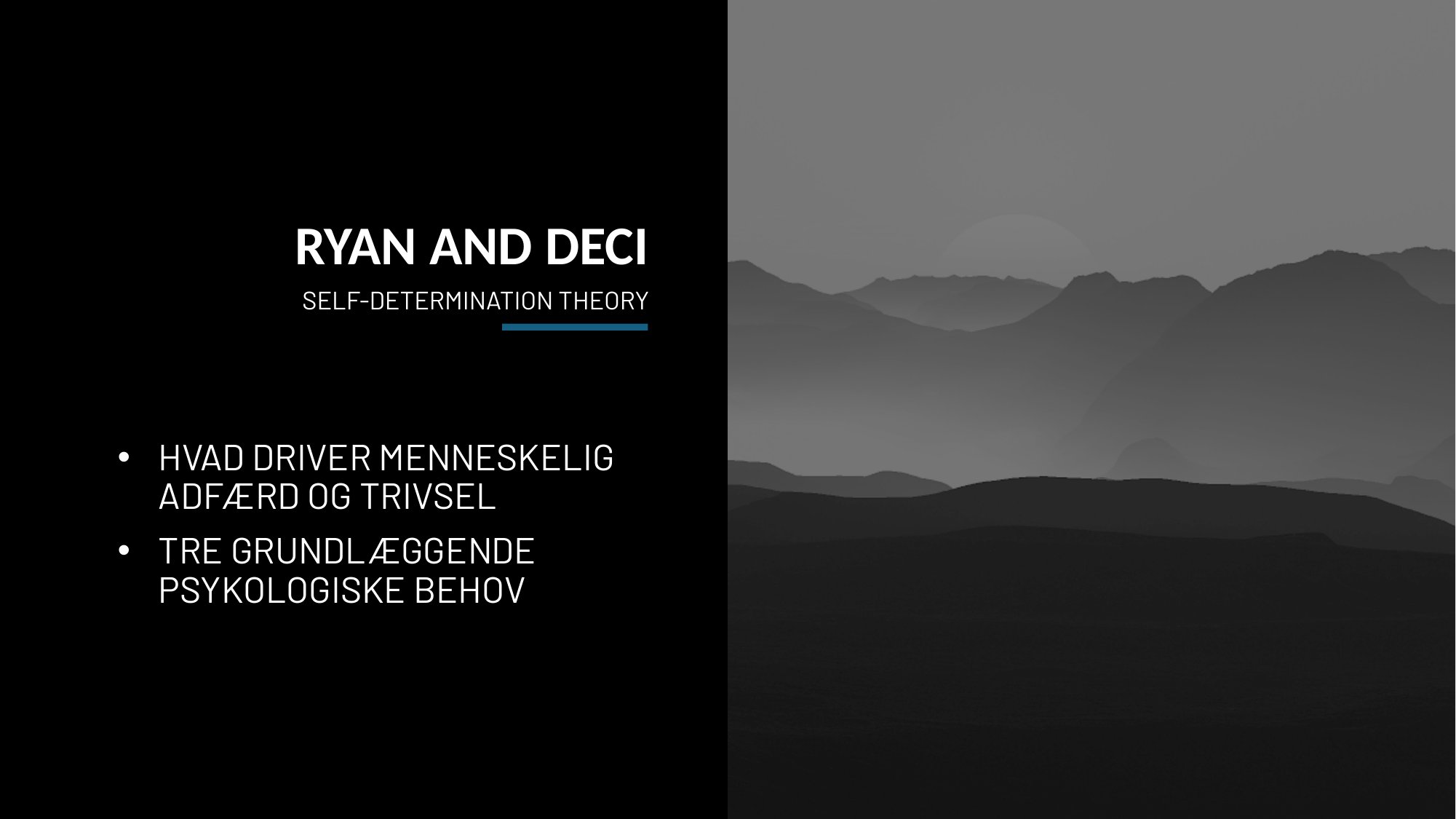

RYAN AND DECI
# SELF-DETERMINATION THEORY

HVAD DRIVER MENNESKELIG ADFÆRD OG TRIVSEL
TRE GRUNDLÆGGENDE PSYKOLOGISKE BEHOV